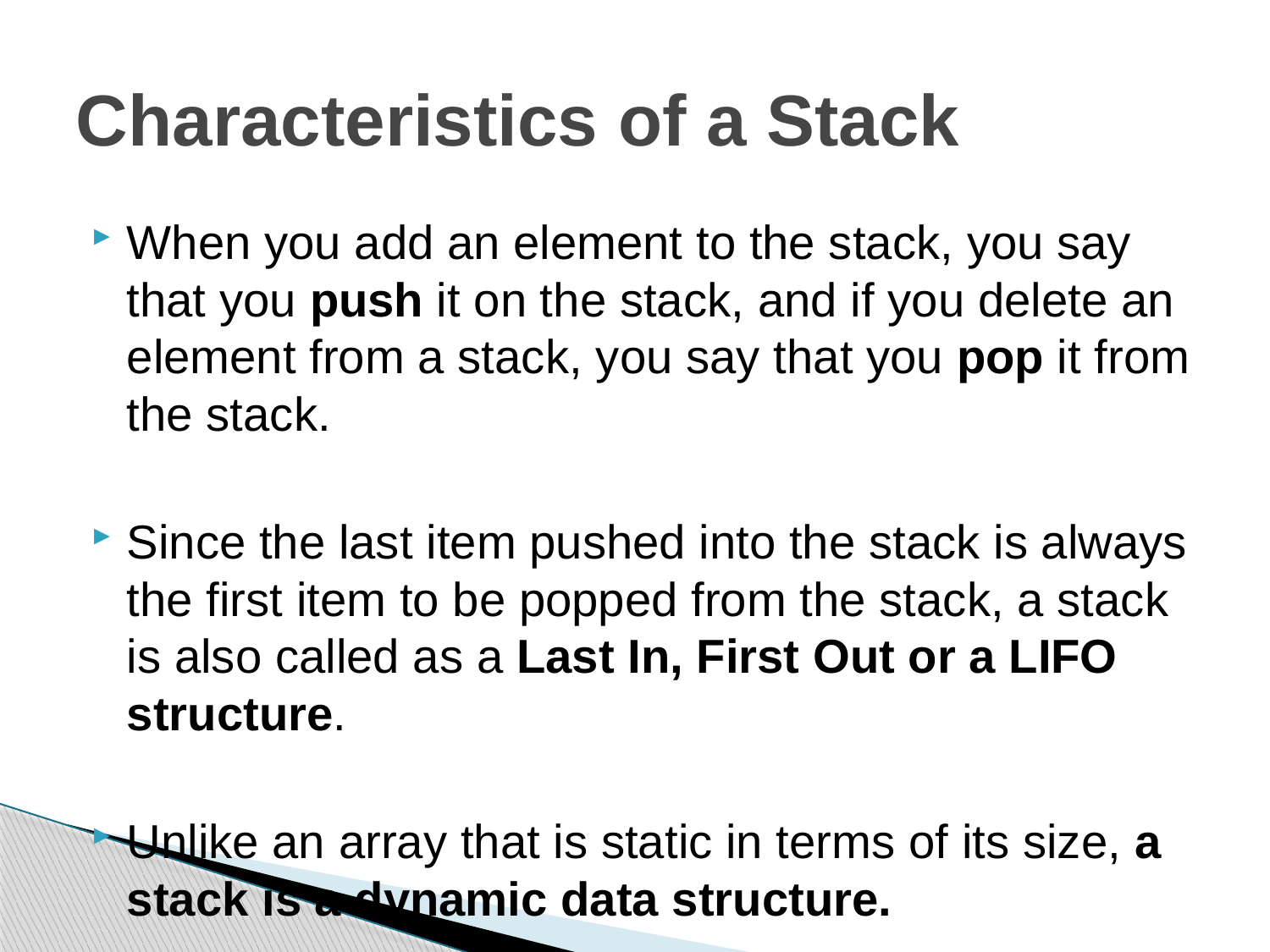

# Characteristics of a Stack
When you add an element to the stack, you say that you push it on the stack, and if you delete an element from a stack, you say that you pop it from the stack.

Since the last item pushed into the stack is always the first item to be popped from the stack, a stack is also called as a Last In, First Out or a LIFO structure.

Unlike an array that is static in terms of its size, a stack is a dynamic data structure.